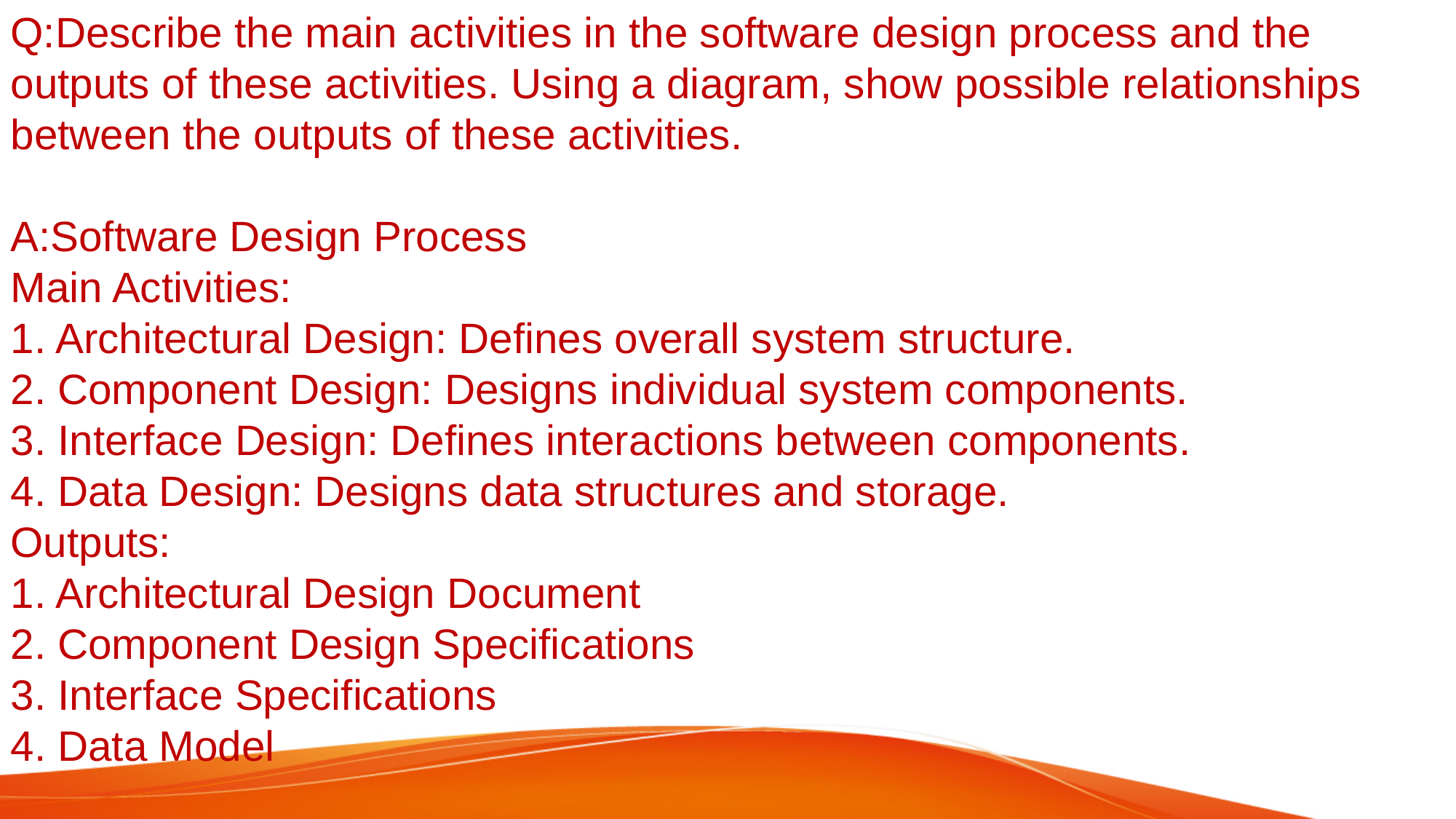

#
Q:Describe the main activities in the software design process and the outputs of these activities. Using a diagram, show possible relationships between the outputs of these activities.

A:Software Design Process
Main Activities:
1. Architectural Design: Defines overall system structure.
2. Component Design: Designs individual system components.
3. Interface Design: Defines interactions between components.
4. Data Design: Designs data structures and storage.
Outputs:
1. Architectural Design Document
2. Component Design Specifications
3. Interface Specifications
4. Data Model

Relationships:
- Architectural Design → Component Design
- Component Design → Interface Design
- Interface Design → Data Design
- Data Design → Component Design